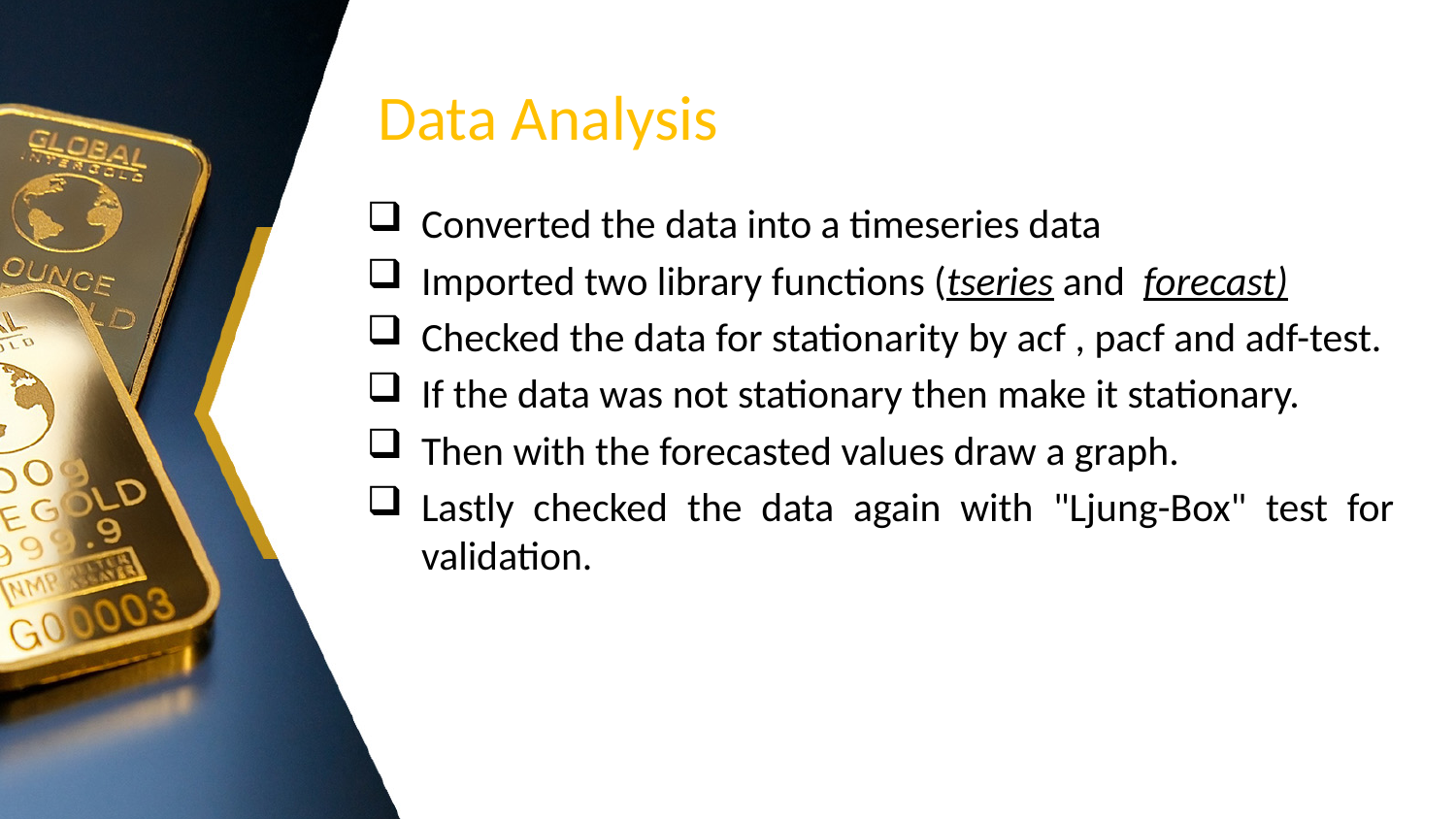

# Data Analysis
Converted the data into a timeseries data
Imported two library functions (tseries and  forecast)
Checked the data for stationarity by acf , pacf and adf-test.
If the data was not stationary then make it stationary.
Then with the forecasted values draw a graph.
Lastly checked the data again with "Ljung-Box" test for validation.